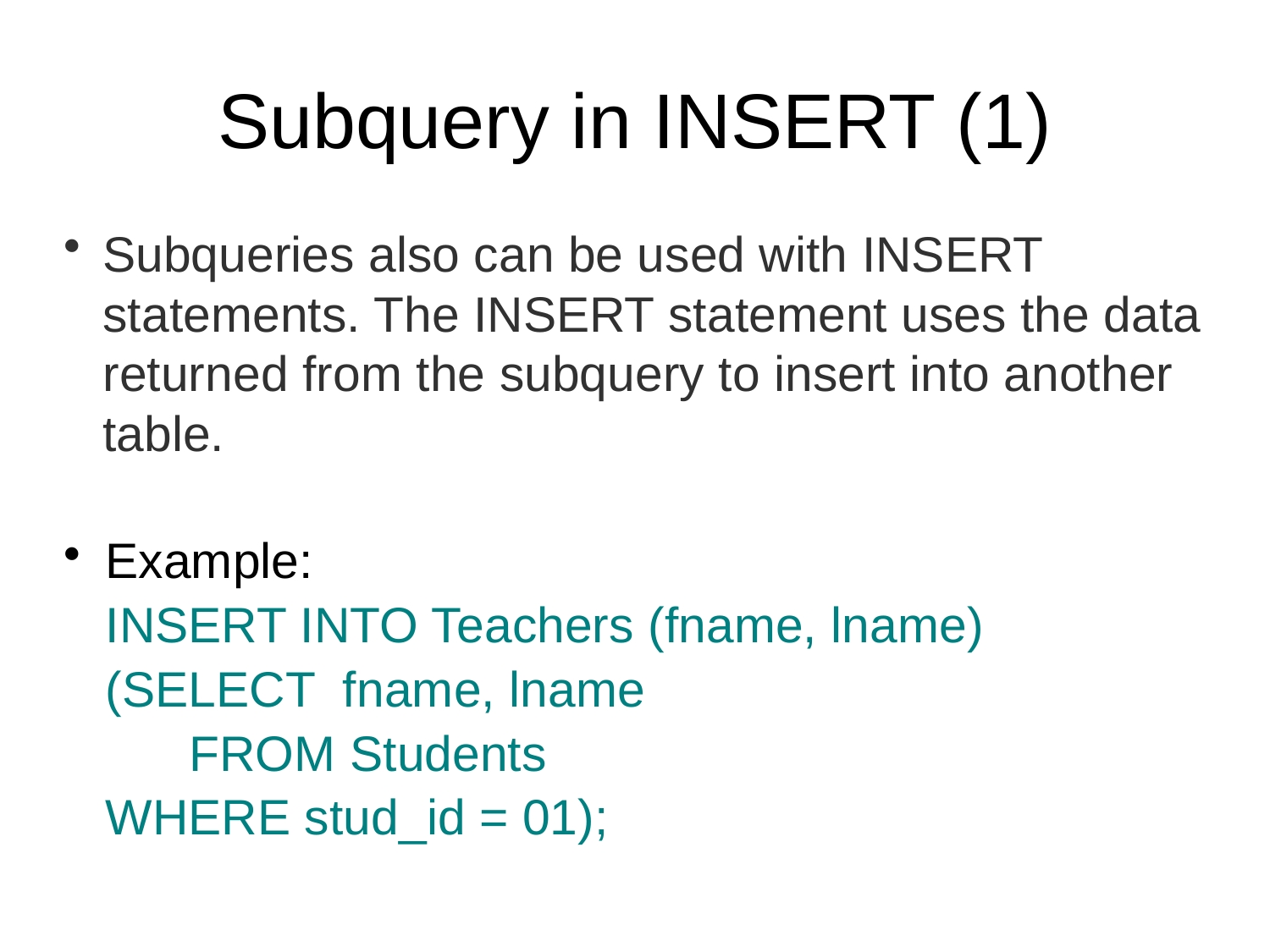

Subquery in INSERT (1)
Subqueries also can be used with INSERT statements. The INSERT statement uses the data returned from the subquery to insert into another table.

Example:
	INSERT INTO Teachers (fname, lname)
		(SELECT  fname, lname
         FROM Students
		WHERE stud_id = 01);